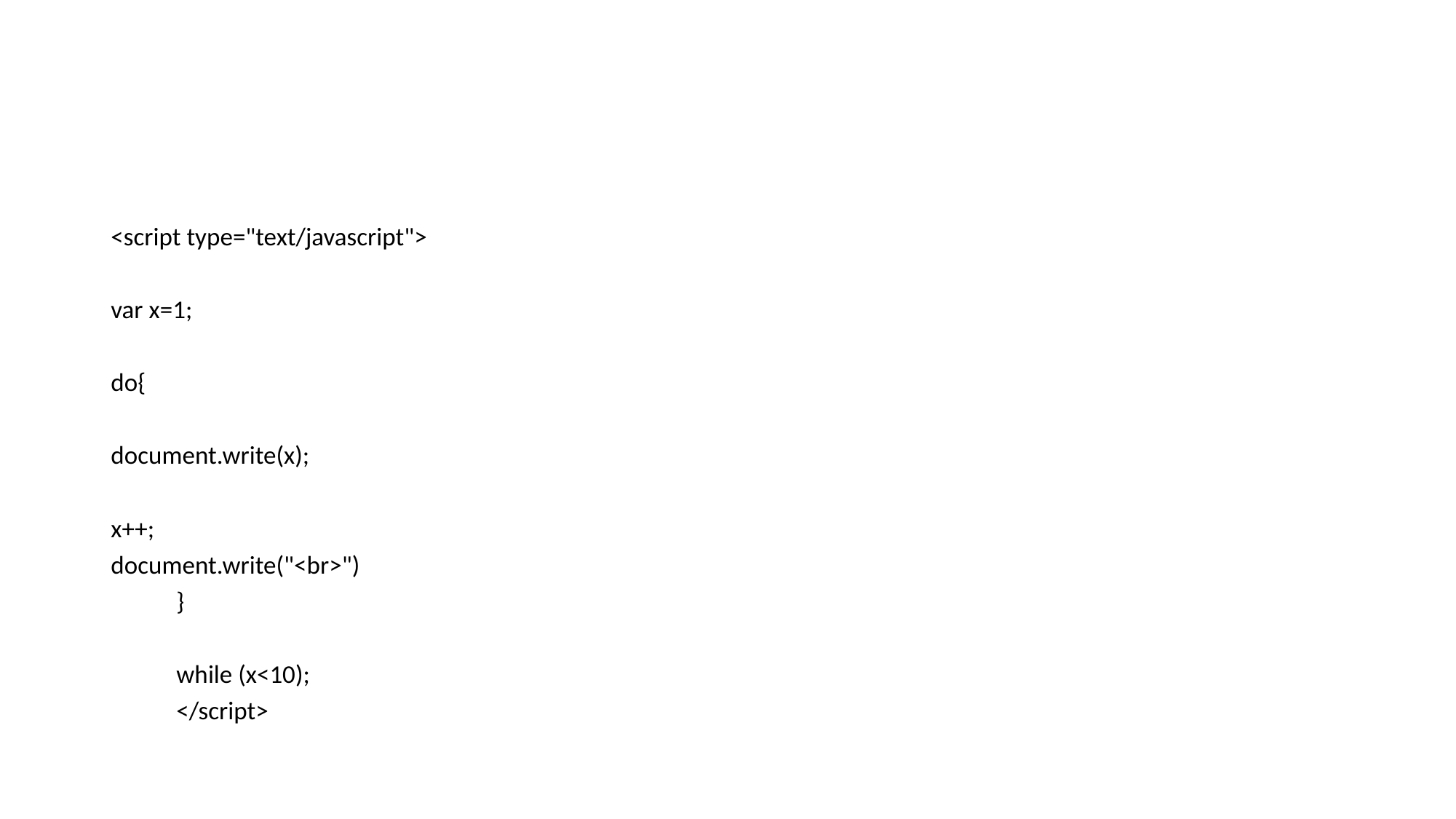

#
<script type="text/javascript">

var x=1;

do{

document.write(x);

x++;
document.write("<br>")
	}

	while (x<10);
	</script>